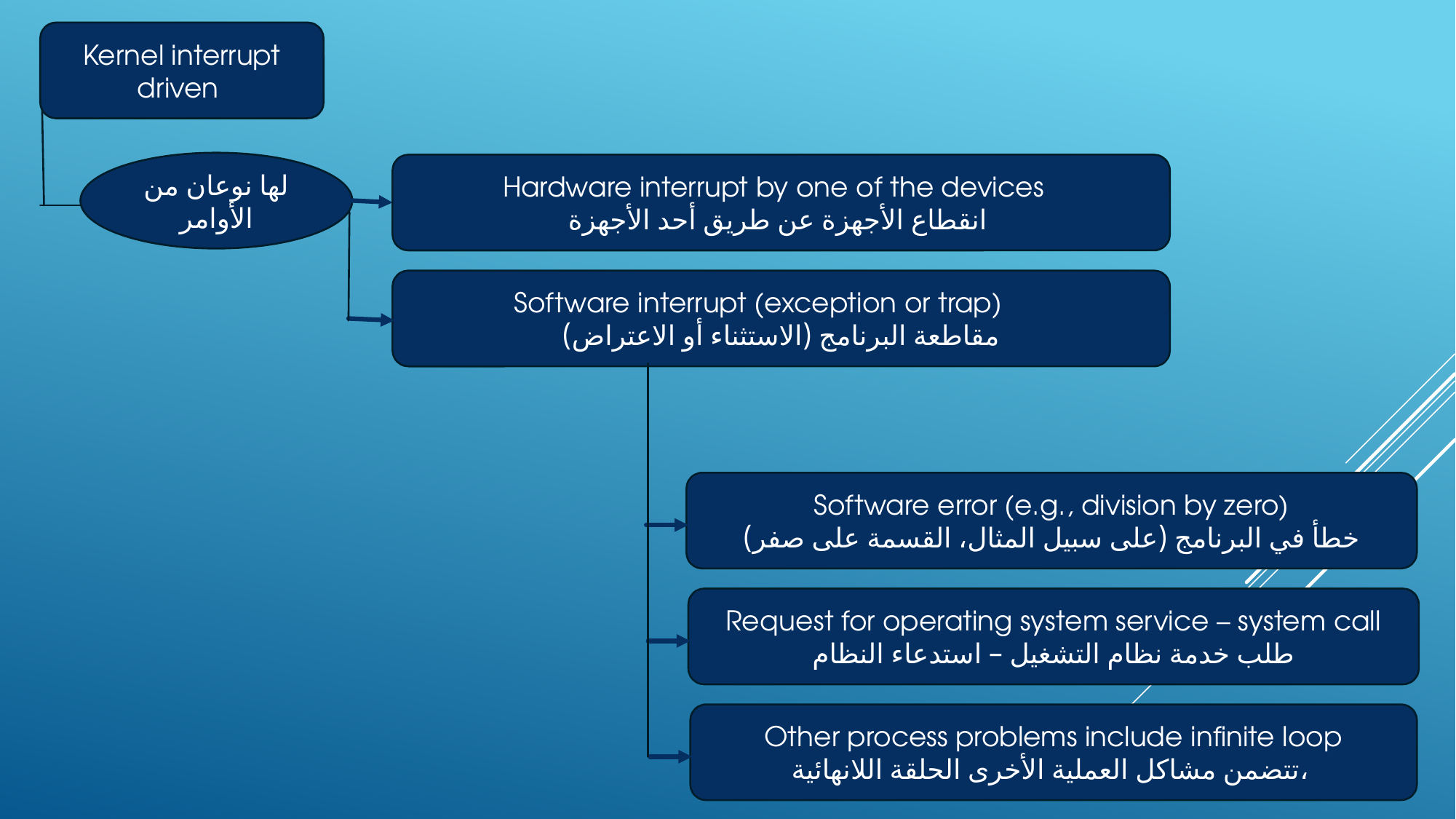

Kernel interrupt driven
لها نوعان من الأوامر
Hardware interrupt by one of the devices
انقطاع الأجهزة عن طريق أحد الأجهزة
Software interrupt (exception or trap)
مقاطعة البرنامج (الاستثناء أو الاعتراض)
Software error (e.g., division by zero)
خطأ في البرنامج (على سبيل المثال، القسمة على صفر)
Request for operating system service – system call
طلب خدمة نظام التشغيل – استدعاء النظام
Other process problems include infinite loop
تتضمن مشاكل العملية الأخرى الحلقة اللانهائية،